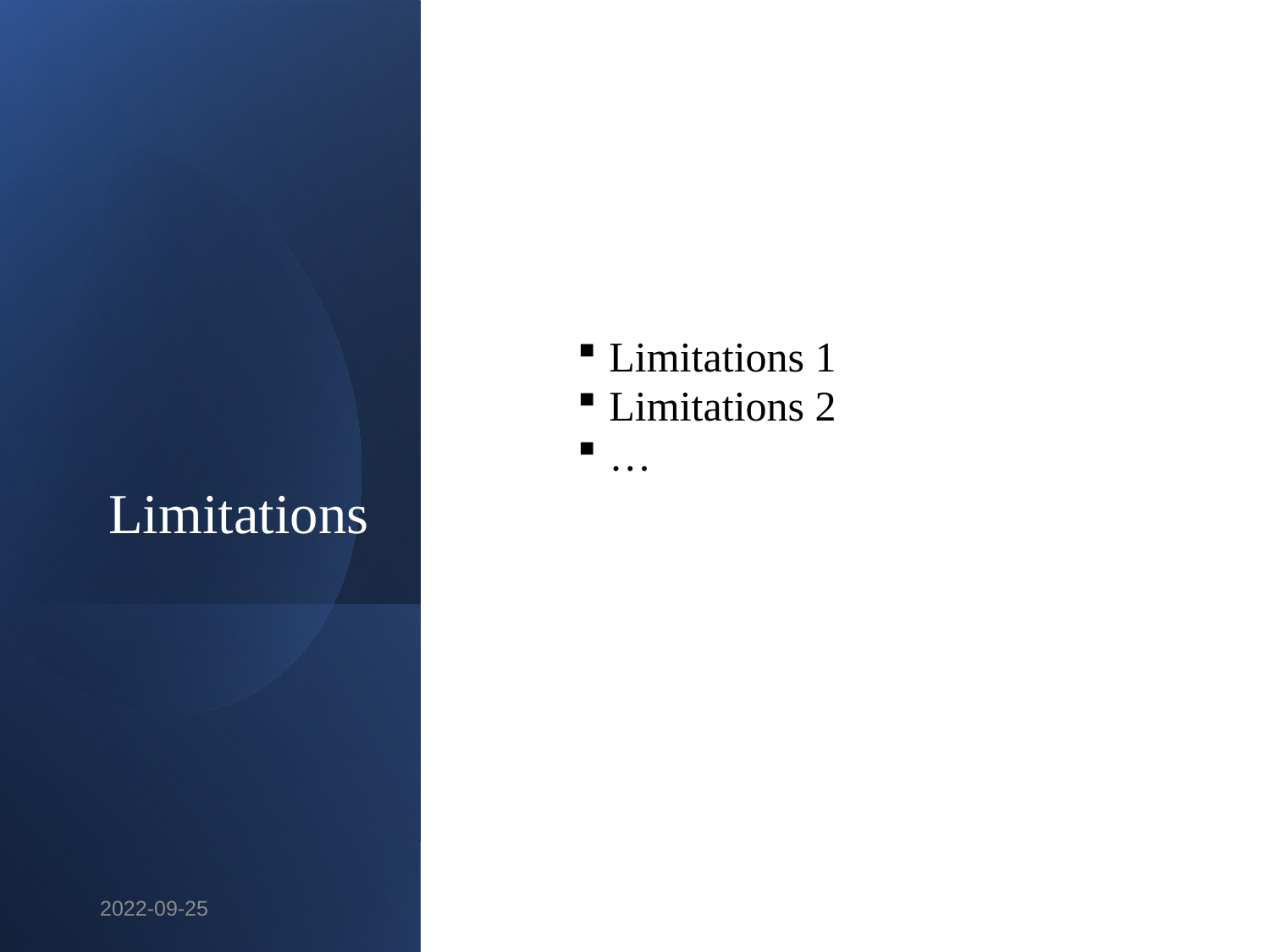

Limitations 1
Limitations 2
…

# Limitations

14
2022-09-25